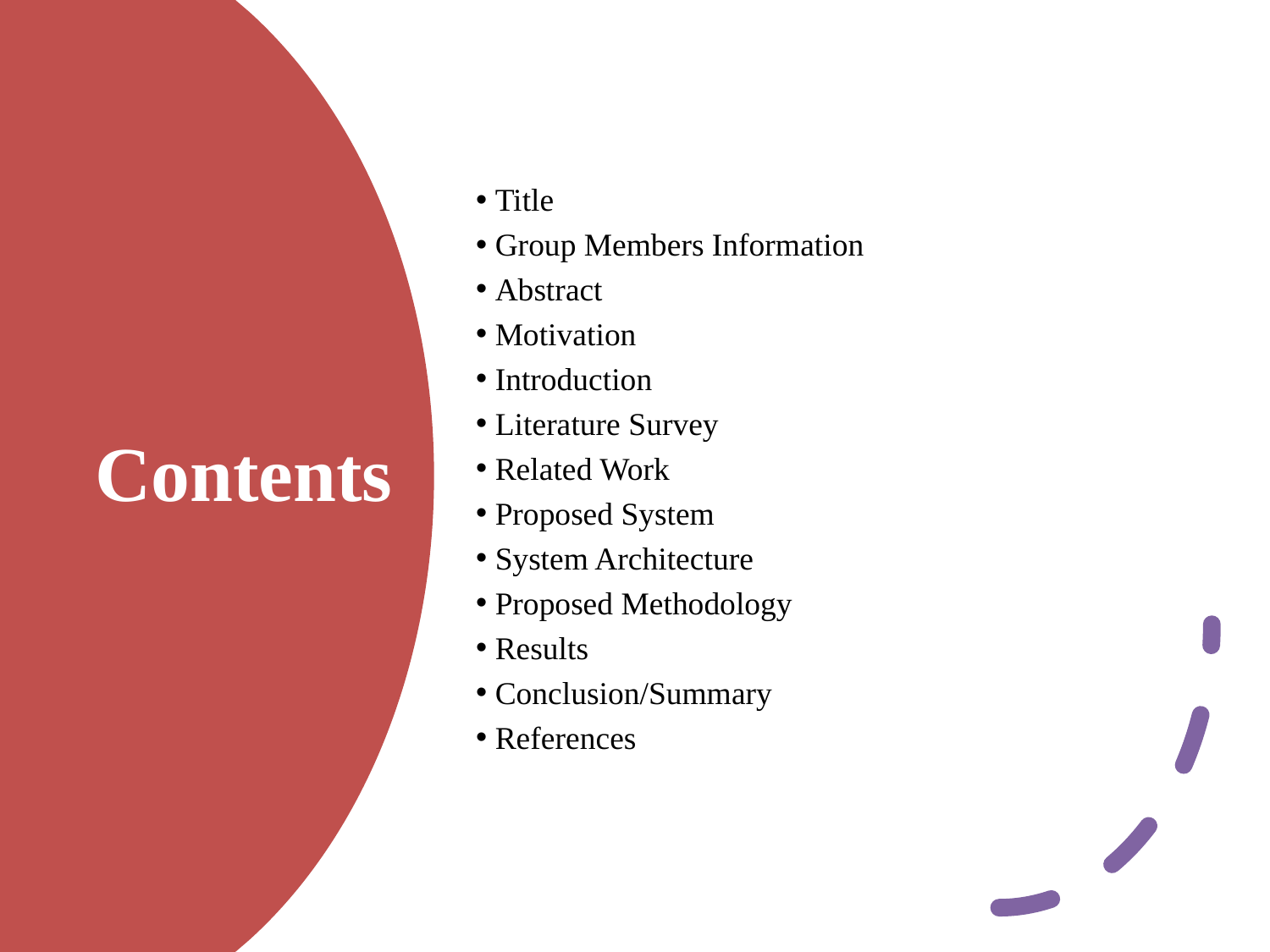

Title
 Group Members Information
 Abstract
 Motivation
 Introduction
 Literature Survey
 Related Work
 Proposed System
 System Architecture
 Proposed Methodology
 Results
 Conclusion/Summary
 References
Contents